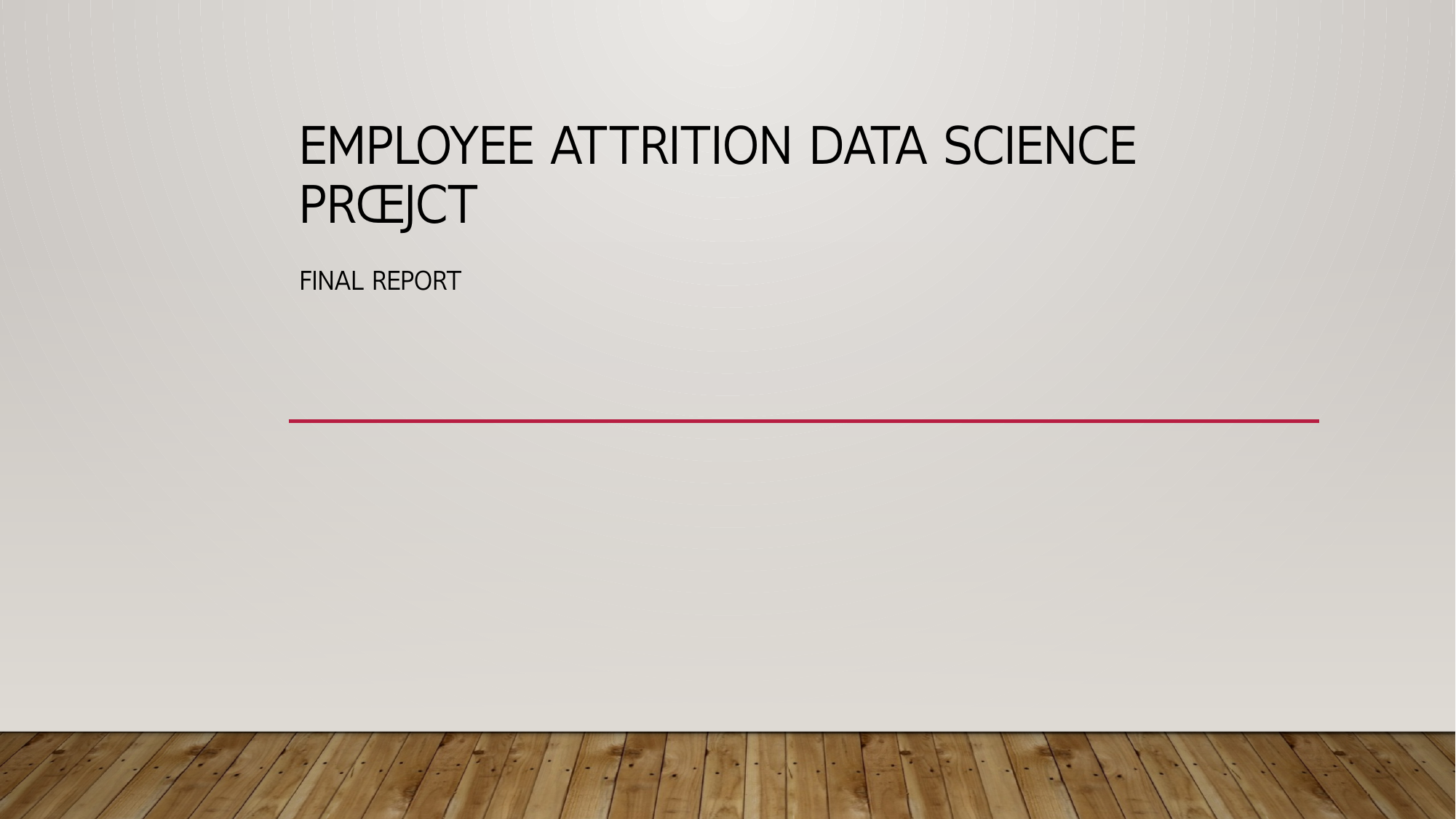

# Employee Attrition DATA SCIENCE PROEJCT
Final REPORT